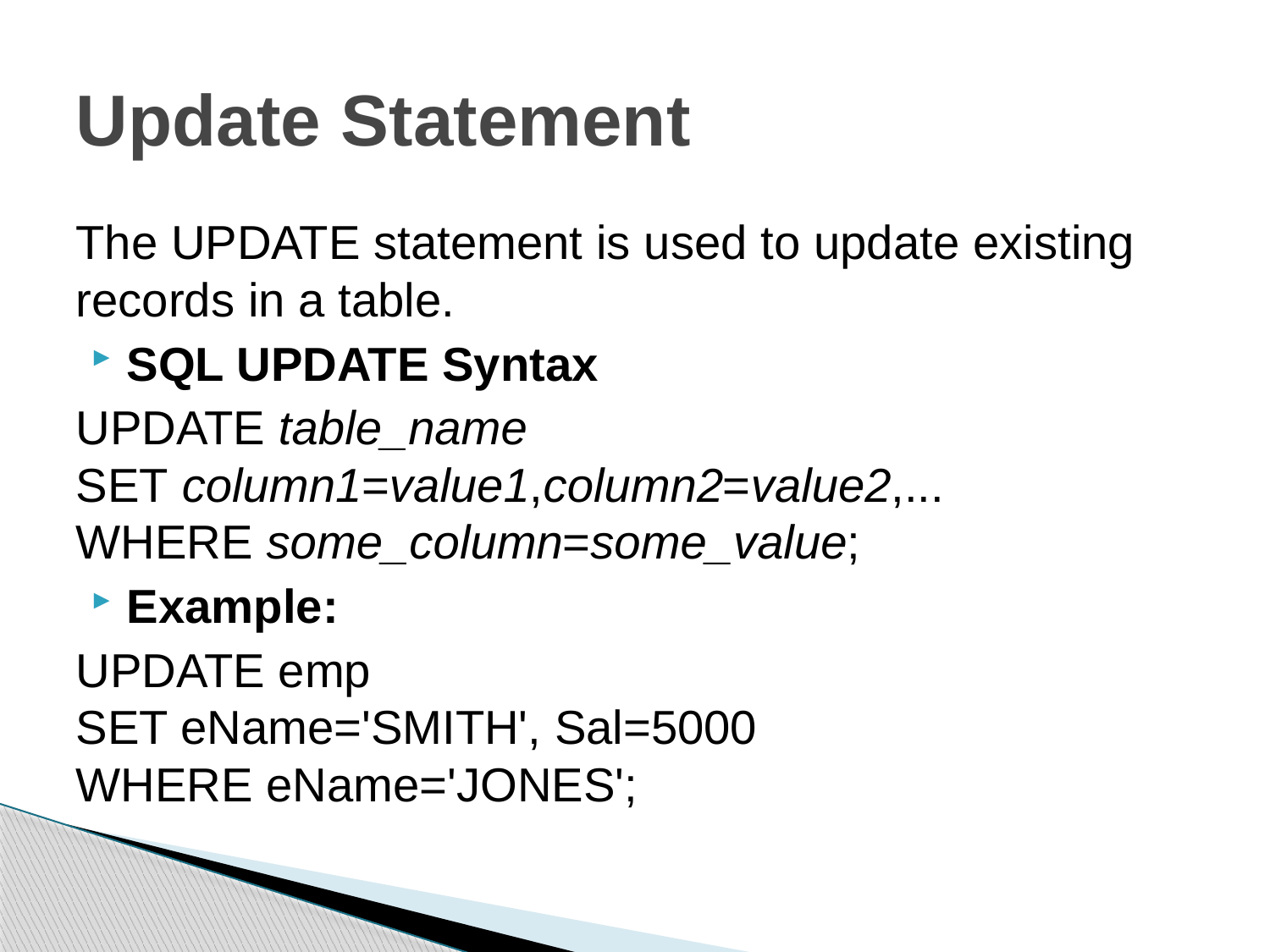

# Update Statement
The UPDATE statement is used to update existing records in a table.
SQL UPDATE Syntax
UPDATE table_name
SET column1=value1,column2=value2,...
WHERE some_column=some_value;
Example:
UPDATE emp
SET eName='SMITH', Sal=5000
WHERE eName='JONES';